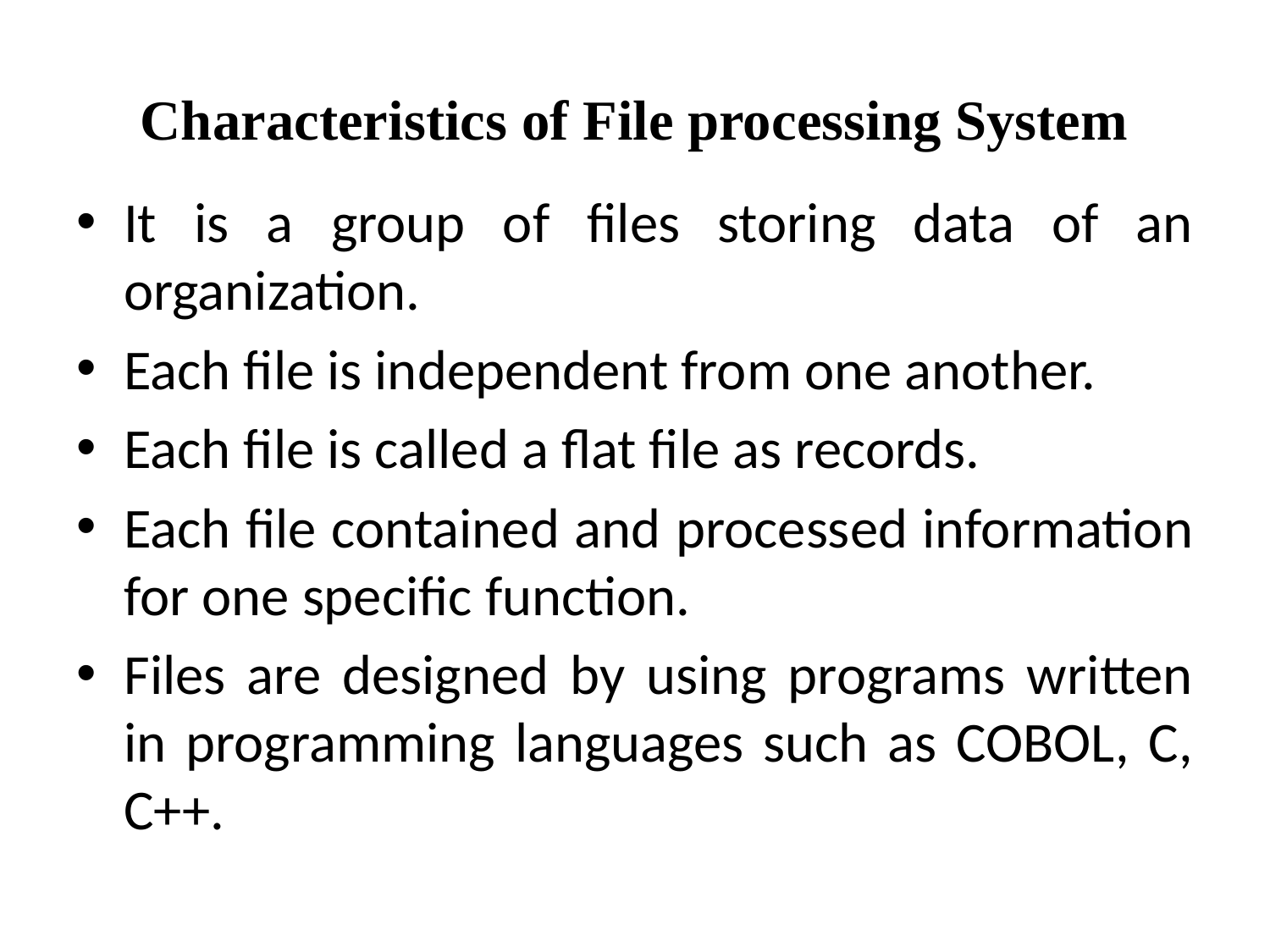

# Characteristics of File processing System
It is a group of files storing data of an organization.
Each file is independent from one another.
Each file is called a flat file as records.
Each file contained and processed information for one specific function.
Files are designed by using programs written in programming languages such as COBOL, C, C++.